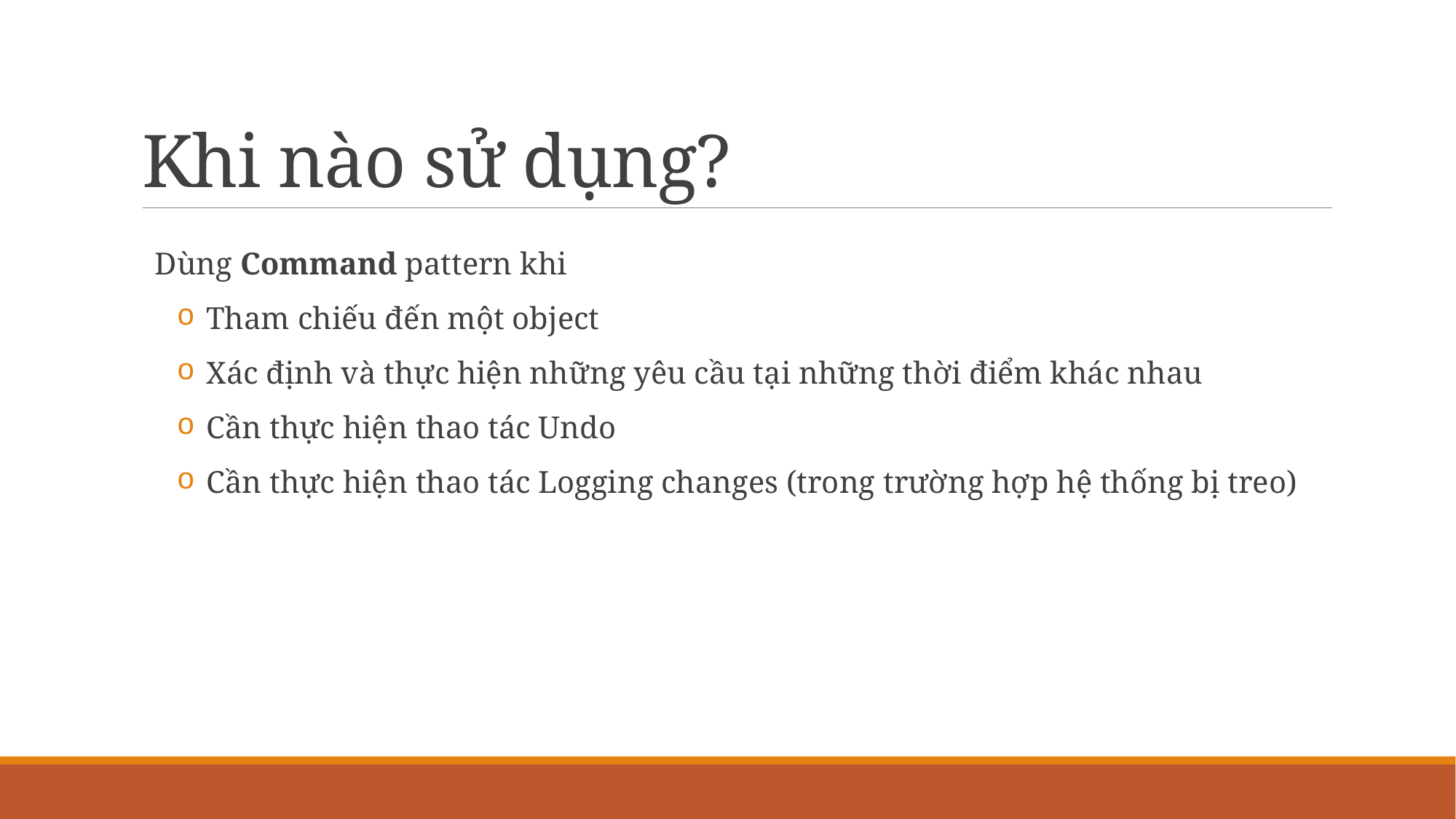

# Khi nào sử dụng?
Dùng Command pattern khi
 Tham chiếu đến một object
 Xác định và thực hiện những yêu cầu tại những thời điểm khác nhau
 Cần thực hiện thao tác Undo
 Cần thực hiện thao tác Logging changes (trong trường hợp hệ thống bị treo)